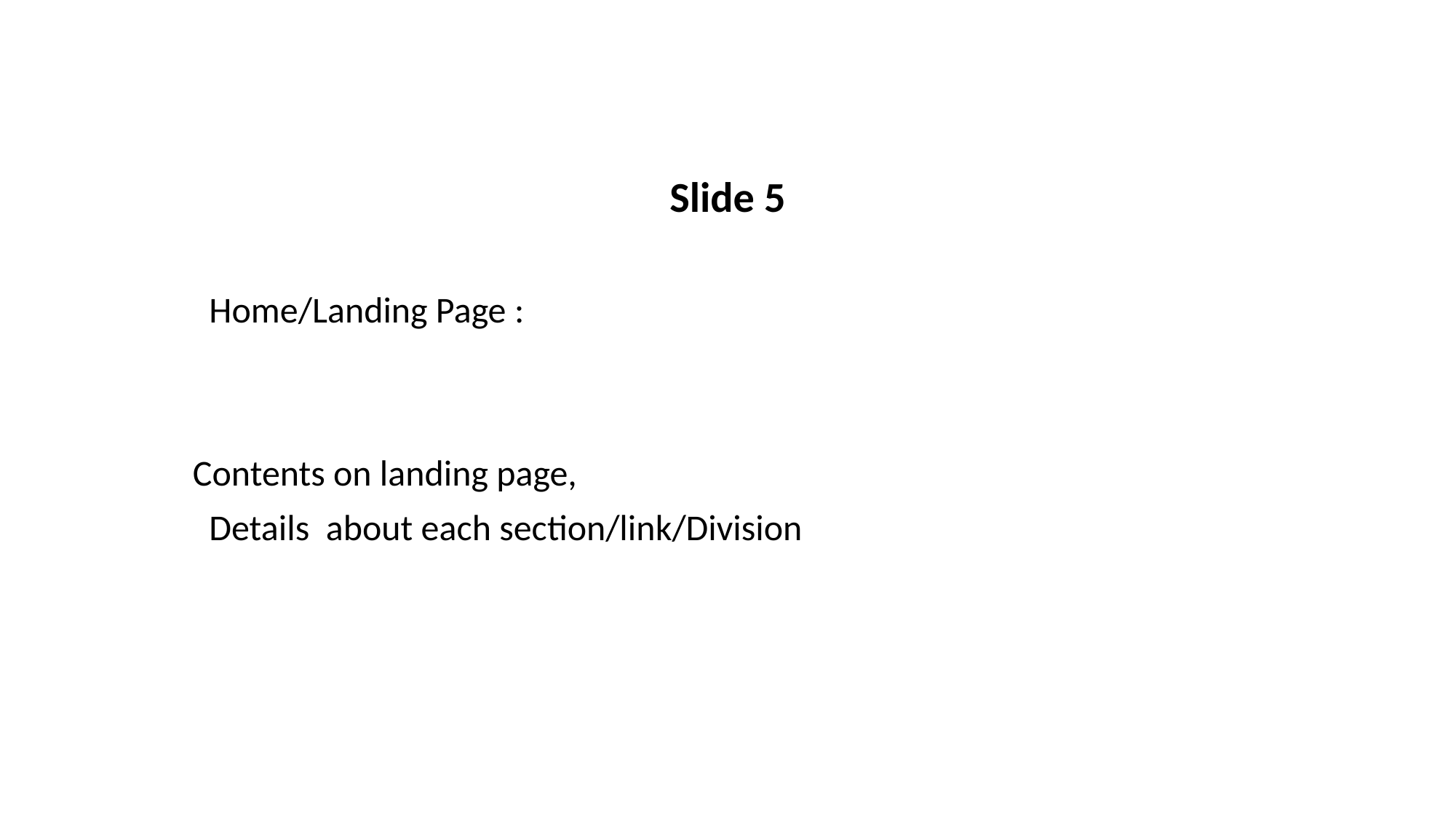

Slide 5

  Home/Landing Page :

Contents on landing page,
  Details  about each section/link/Division